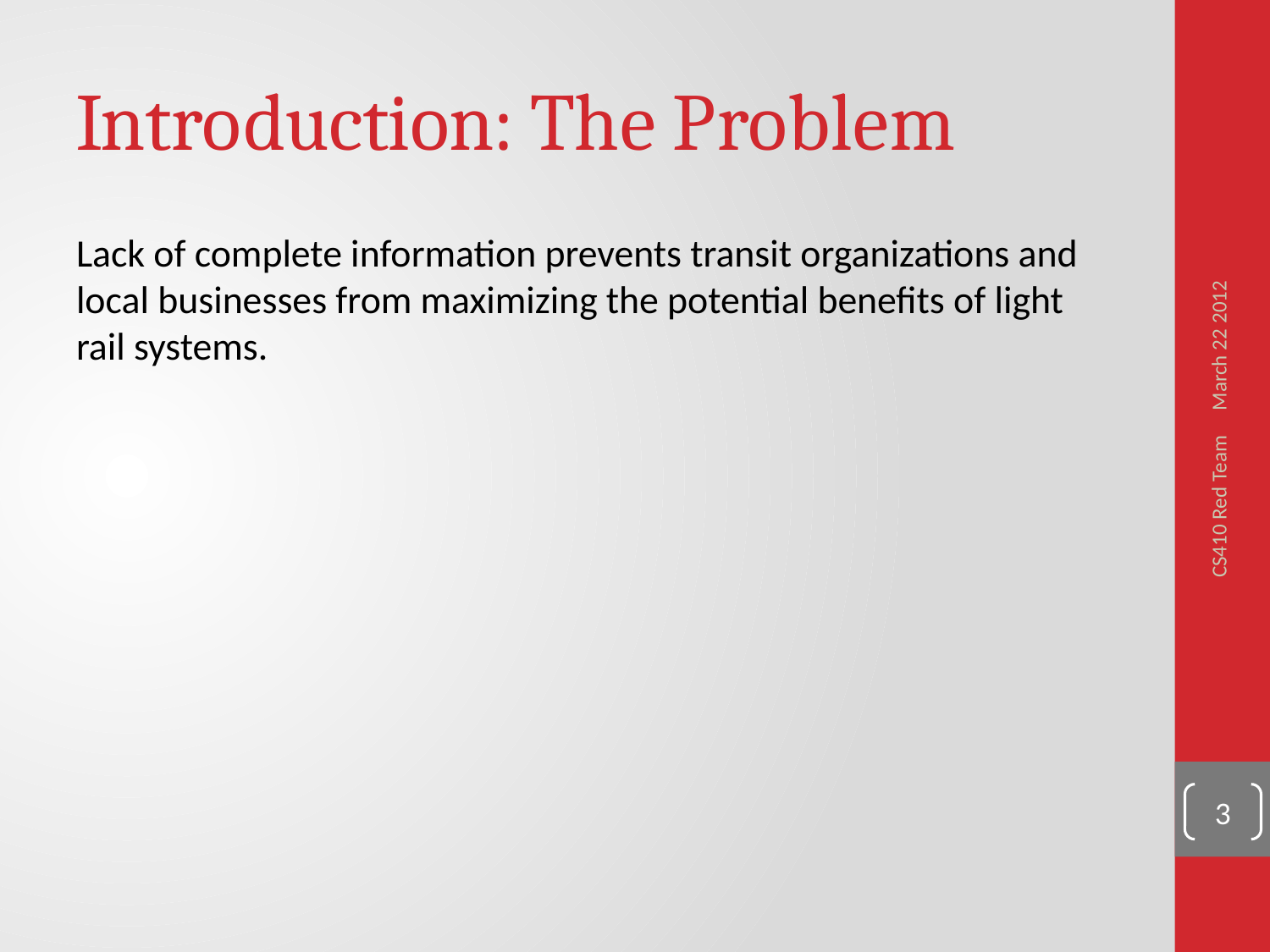

# Introduction: The Problem
Lack of complete information prevents transit organizations and local businesses from maximizing the potential benefits of light rail systems.
March 22 2012
CS410 Red Team
3